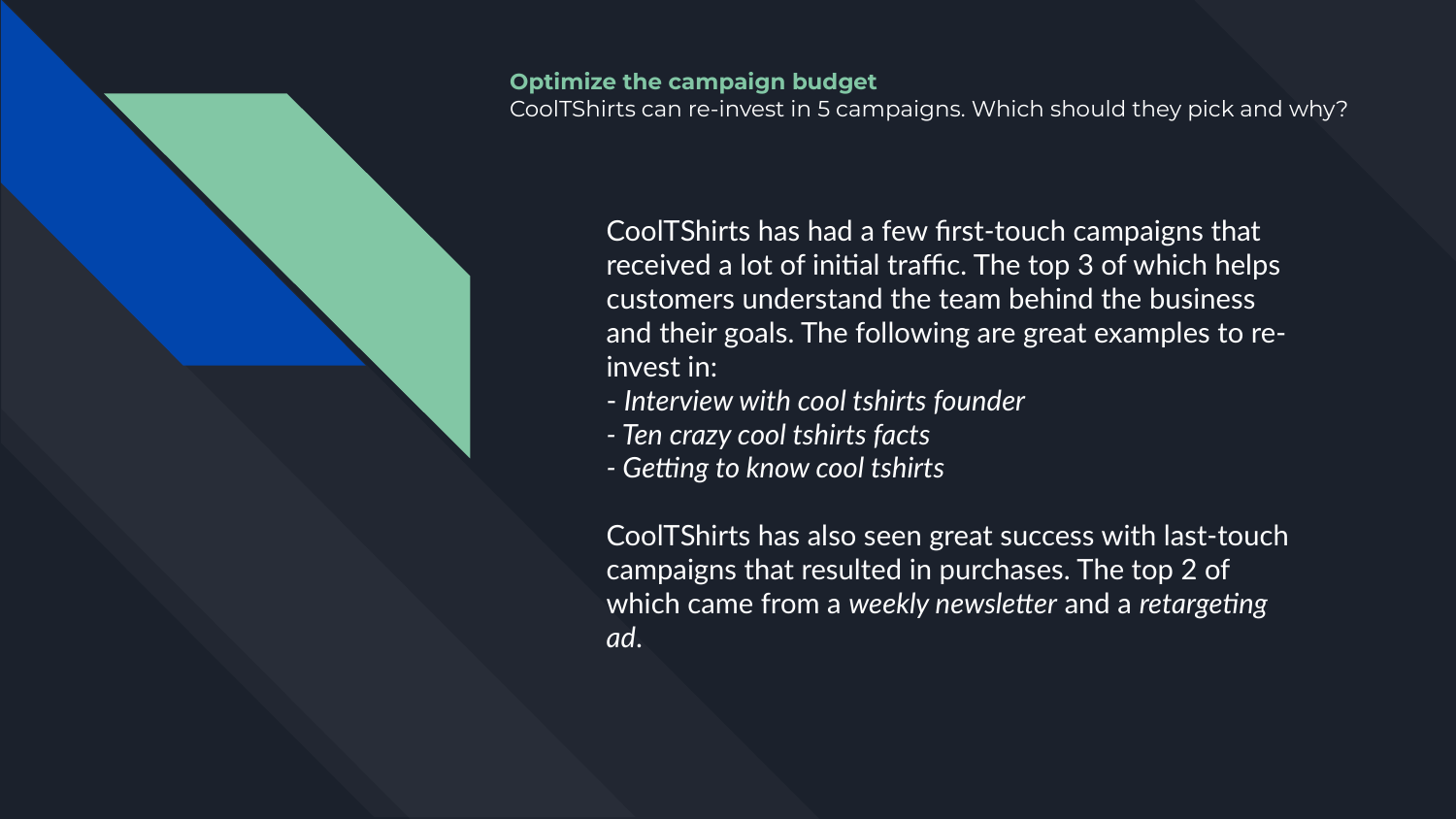

# Optimize the campaign budget
CoolTShirts can re-invest in 5 campaigns. Which should they pick and why?
CoolTShirts has had a few first-touch campaigns that received a lot of initial traffic. The top 3 of which helps customers understand the team behind the business and their goals. The following are great examples to re-invest in:
- Interview with cool tshirts founder
- Ten crazy cool tshirts facts
- Getting to know cool tshirts
CoolTShirts has also seen great success with last-touch campaigns that resulted in purchases. The top 2 of which came from a weekly newsletter and a retargeting ad.